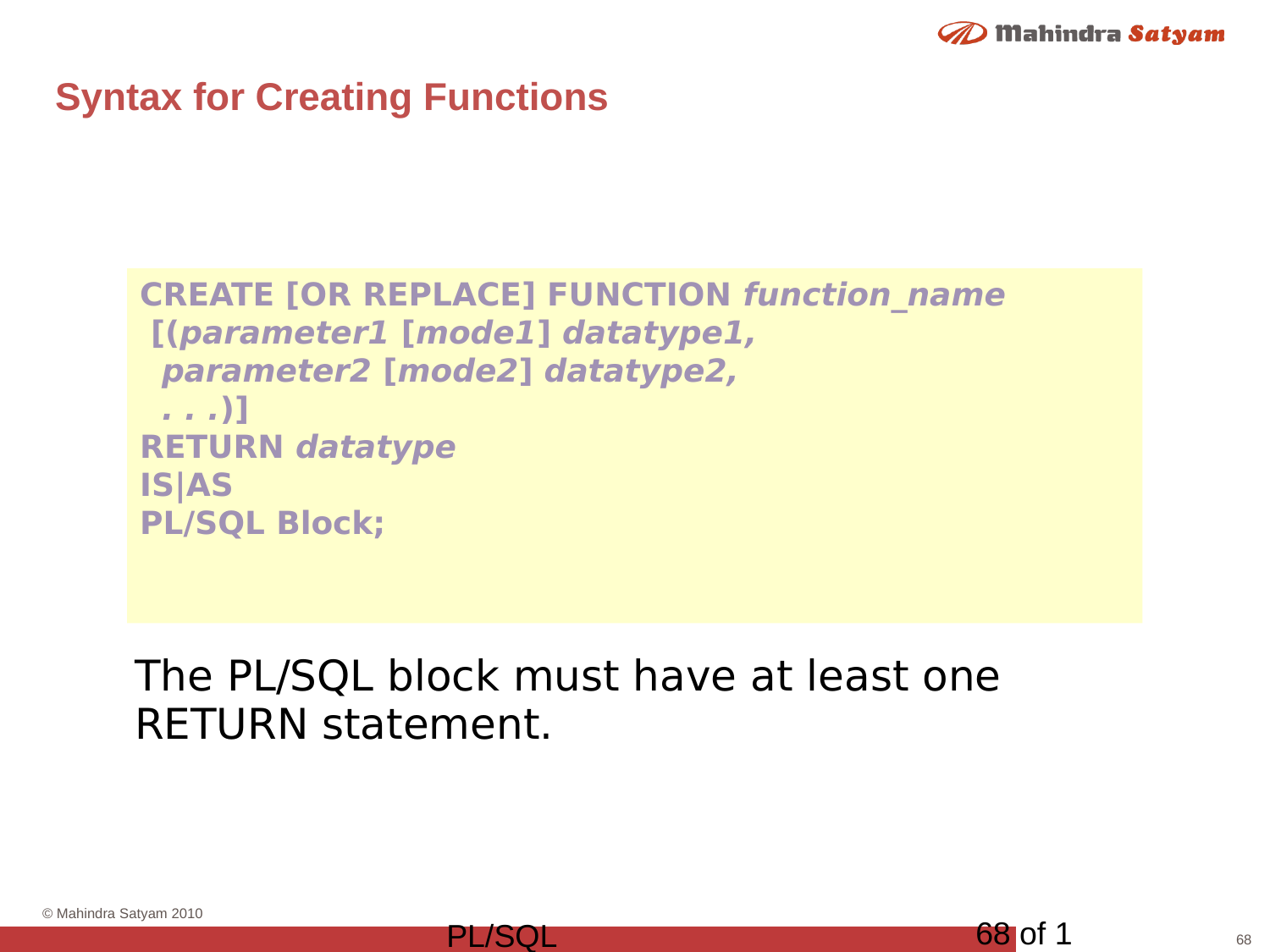

# Syntax for Creating Functions

CREATE [OR REPLACE] FUNCTION function_name
 [(parameter1 [mode1] datatype1,
  parameter2 [mode2] datatype2,
  . . .)]
RETURN datatype
IS|AS
PL/SQL Block;

The PL/SQL block must have at least one RETURN statement.
68 of 1
PL/SQL